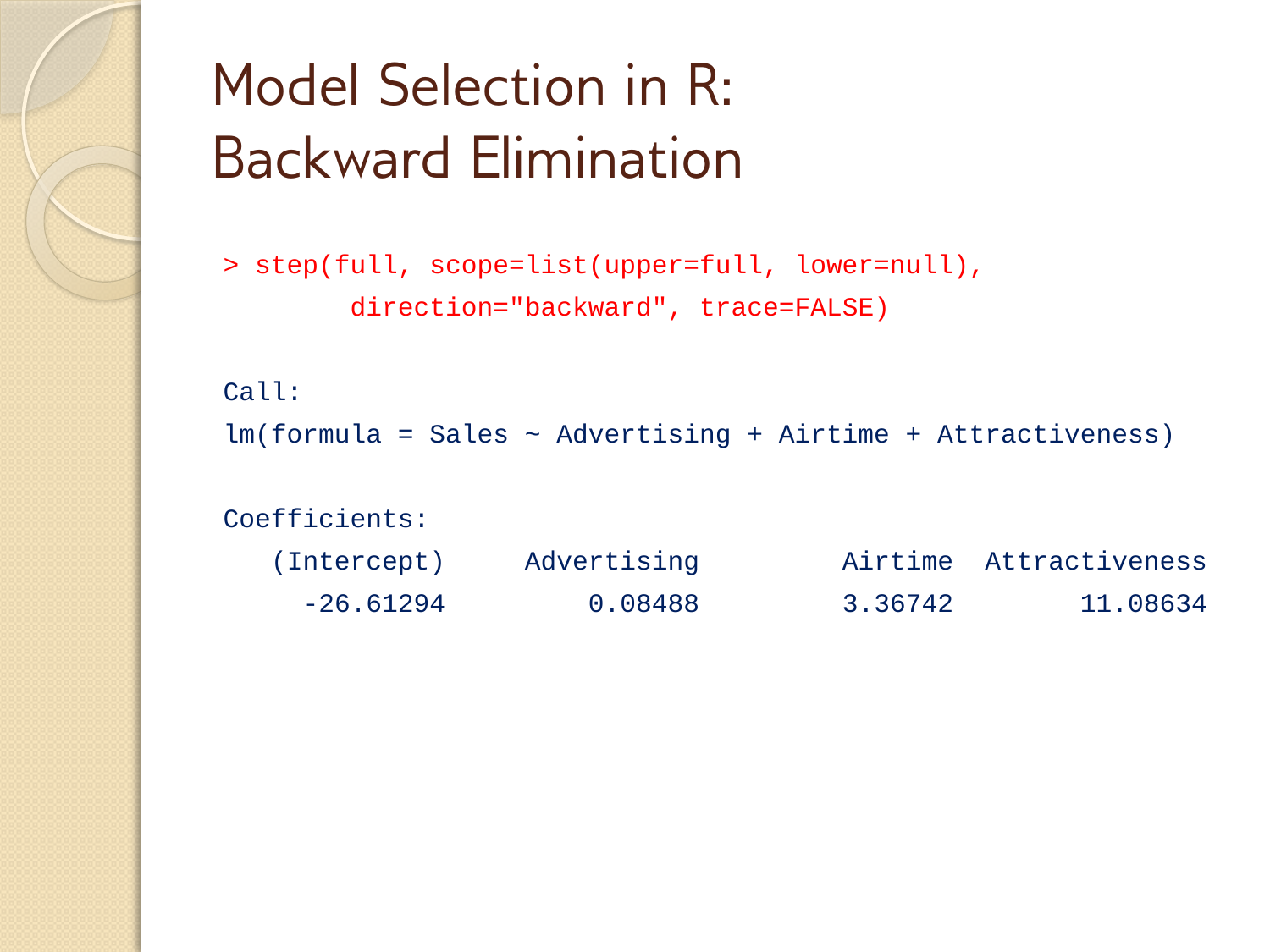

# Model Selection in R: Backward Elimination

> step(full, scope=list(upper=full, lower=null),
	direction="backward", trace=FALSE)

Call:
lm(formula = Sales ~ Advertising + Airtime + Attractiveness)

Coefficients:
   (Intercept)     Advertising         Airtime  Attractiveness
     -26.61294         0.08488         3.36742        11.08634